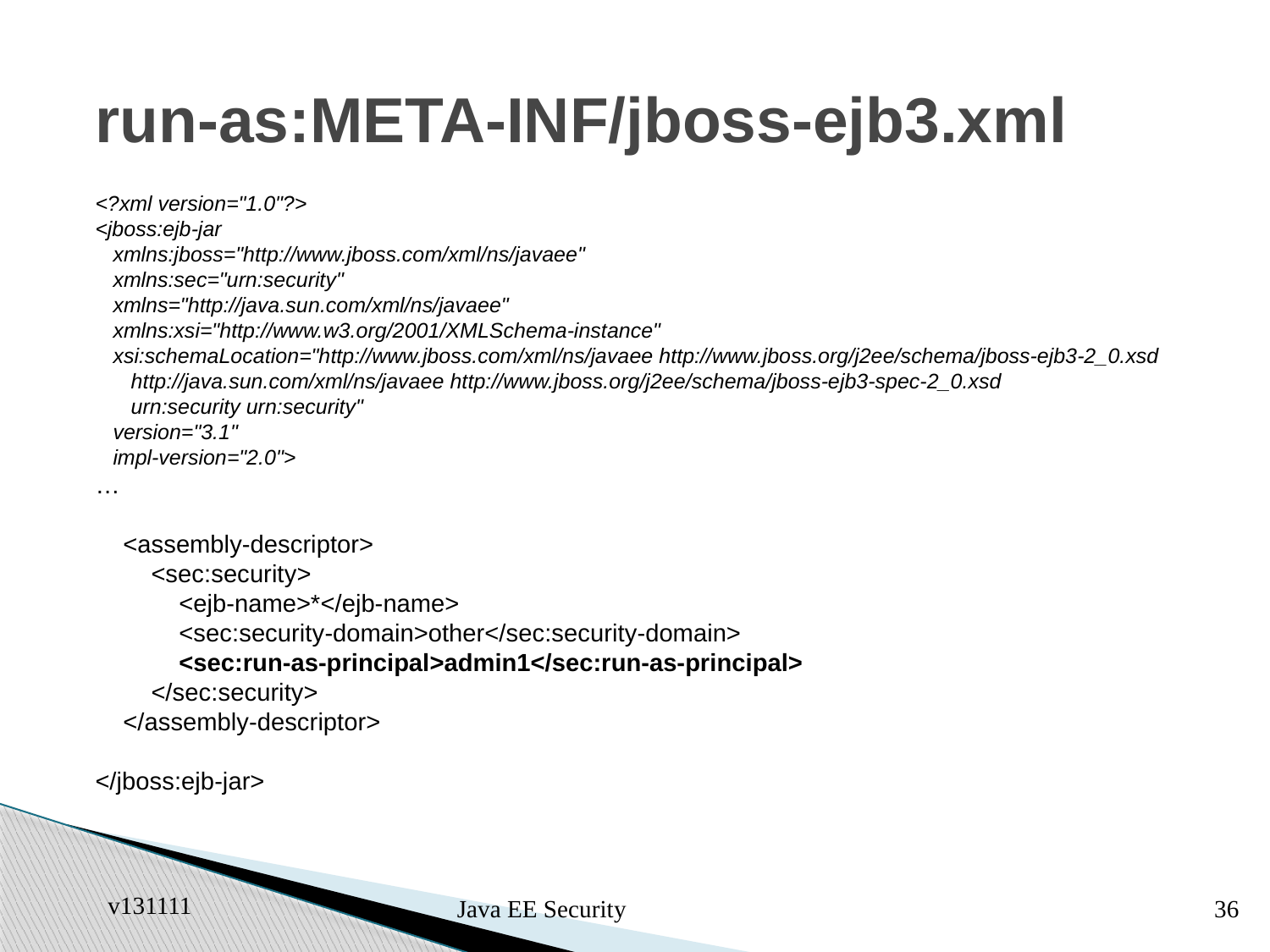

# run-as:META-INF/jboss-ejb3.xml
<?xml version="1.0"?>
<jboss:ejb-jar
   xmlns:jboss="http://www.jboss.com/xml/ns/javaee"
   xmlns:sec="urn:security"
   xmlns="http://java.sun.com/xml/ns/javaee"
   xmlns:xsi="http://www.w3.org/2001/XMLSchema-instance"
   xsi:schemaLocation="http://www.jboss.com/xml/ns/javaee http://www.jboss.org/j2ee/schema/jboss-ejb3-2_0.xsd
      http://java.sun.com/xml/ns/javaee http://www.jboss.org/j2ee/schema/jboss-ejb3-spec-2_0.xsd
      urn:security urn:security"
   version="3.1"
   impl-version="2.0">
…

    <assembly-descriptor>
        <sec:security>
            <ejb-name>*</ejb-name>
            <sec:security-domain>other</sec:security-domain>
            <sec:run-as-principal>admin1</sec:run-as-principal>
        </sec:security>
    </assembly-descriptor>

</jboss:ejb-jar>
v131111
Java EE Security
36